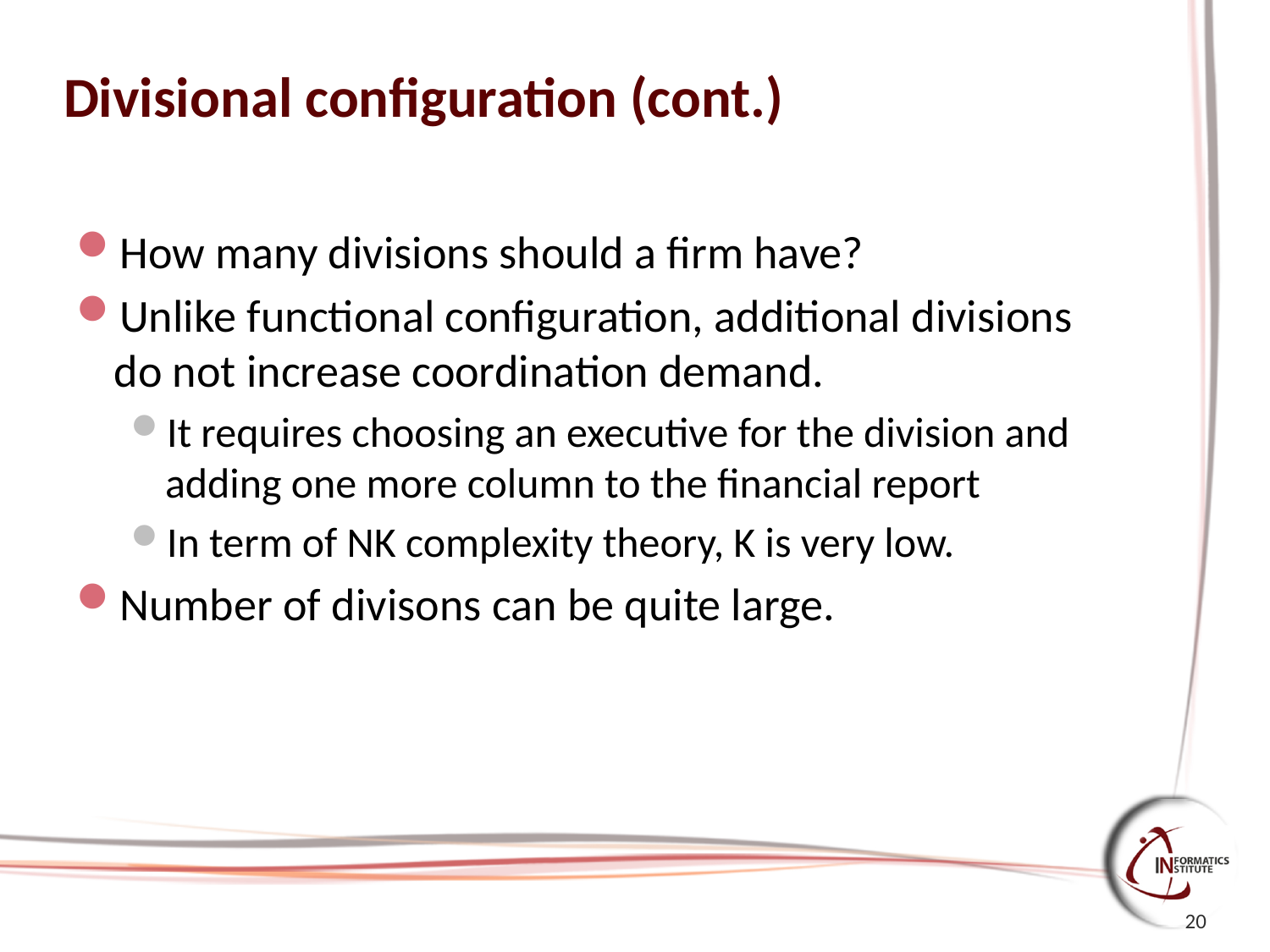

# Divisional configuration (cont.)
How many divisions should a firm have?
Unlike functional configuration, additional divisions do not increase coordination demand.
It requires choosing an executive for the division and adding one more column to the financial report
In term of NK complexity theory, K is very low.
Number of divisons can be quite large.

20